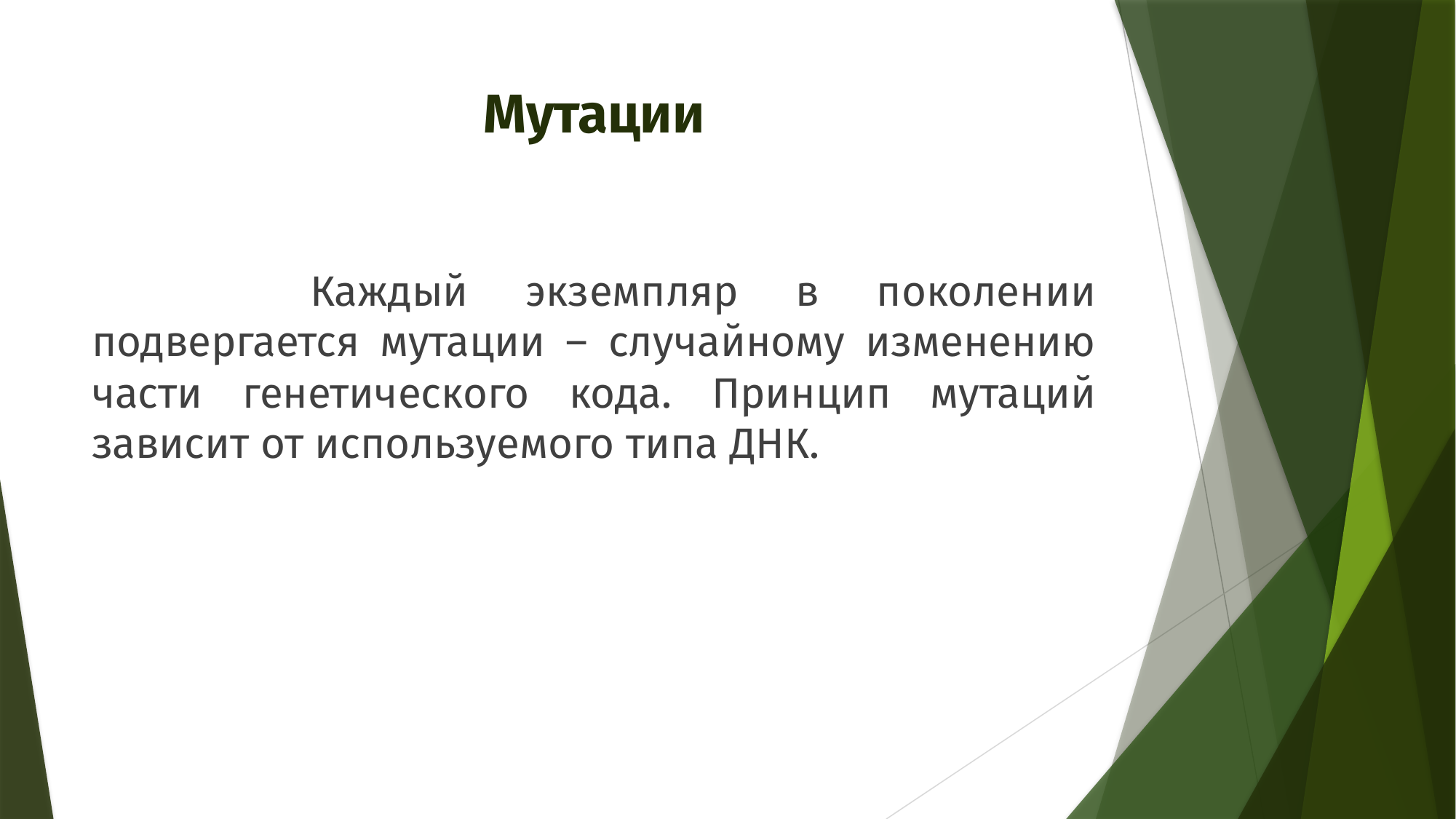

# Мутации
		Каждый экземпляр в поколении подвергается мутации – случайному изменению части генетического кода. Принцип мутаций зависит от используемого типа ДНК.